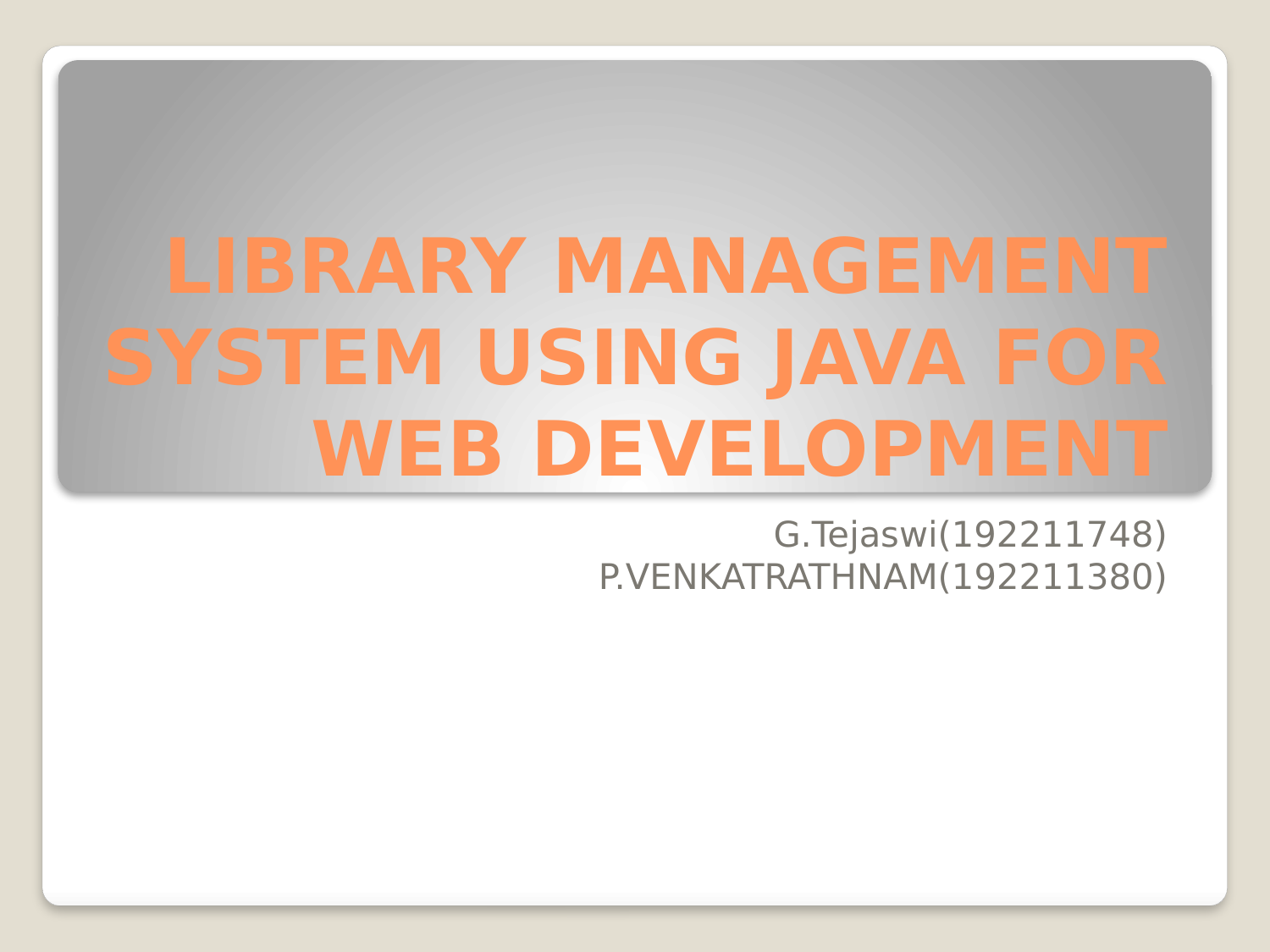

# LIBRARY MANAGEMENT SYSTEM USING JAVA FOR WEB DEVELOPMENT
G.Tejaswi(192211748)
P.VENKATRATHNAM(192211380)